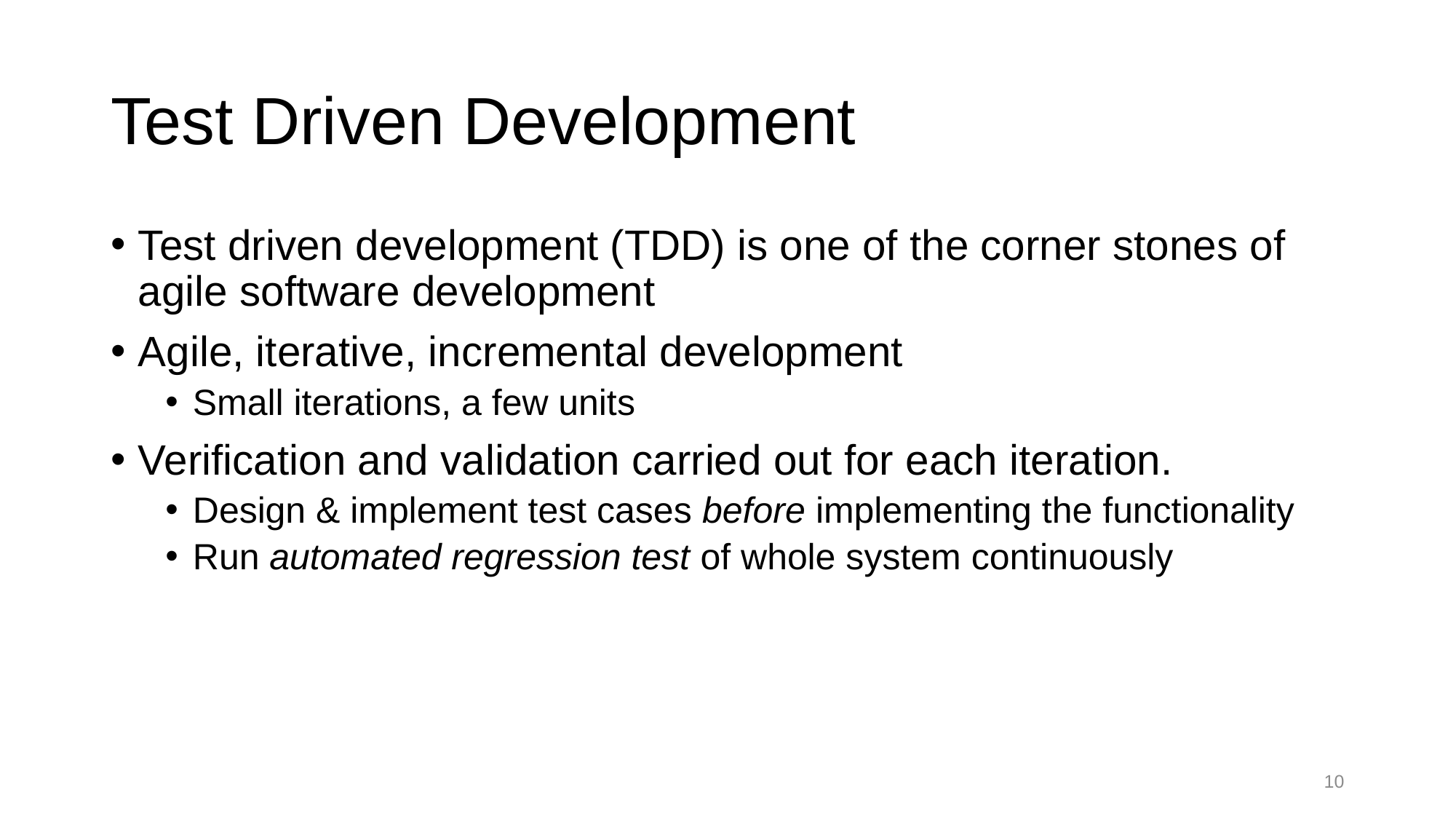

# Test Driven Development
Test driven development (TDD) is one of the corner stones of agile software development
Agile, iterative, incremental development
Small iterations, a few units
Verification and validation carried out for each iteration.
Design & implement test cases before implementing the functionality
Run automated regression test of whole system continuously
10